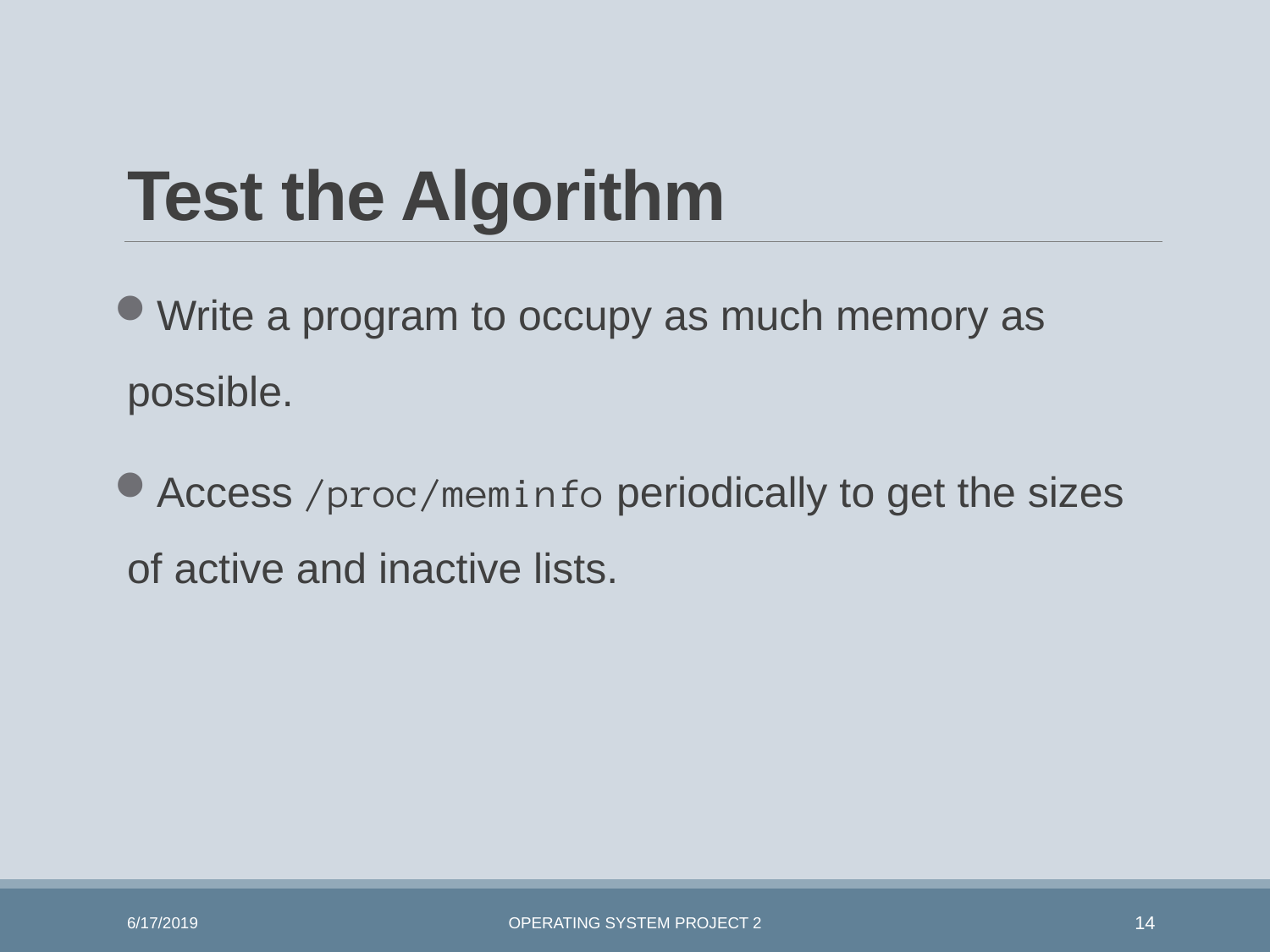

# Test the Algorithm
Write a program to occupy as much memory as possible.
Access /proc/meminfo periodically to get the sizes of active and inactive lists.
6/17/2019
Operating System Project 2
14